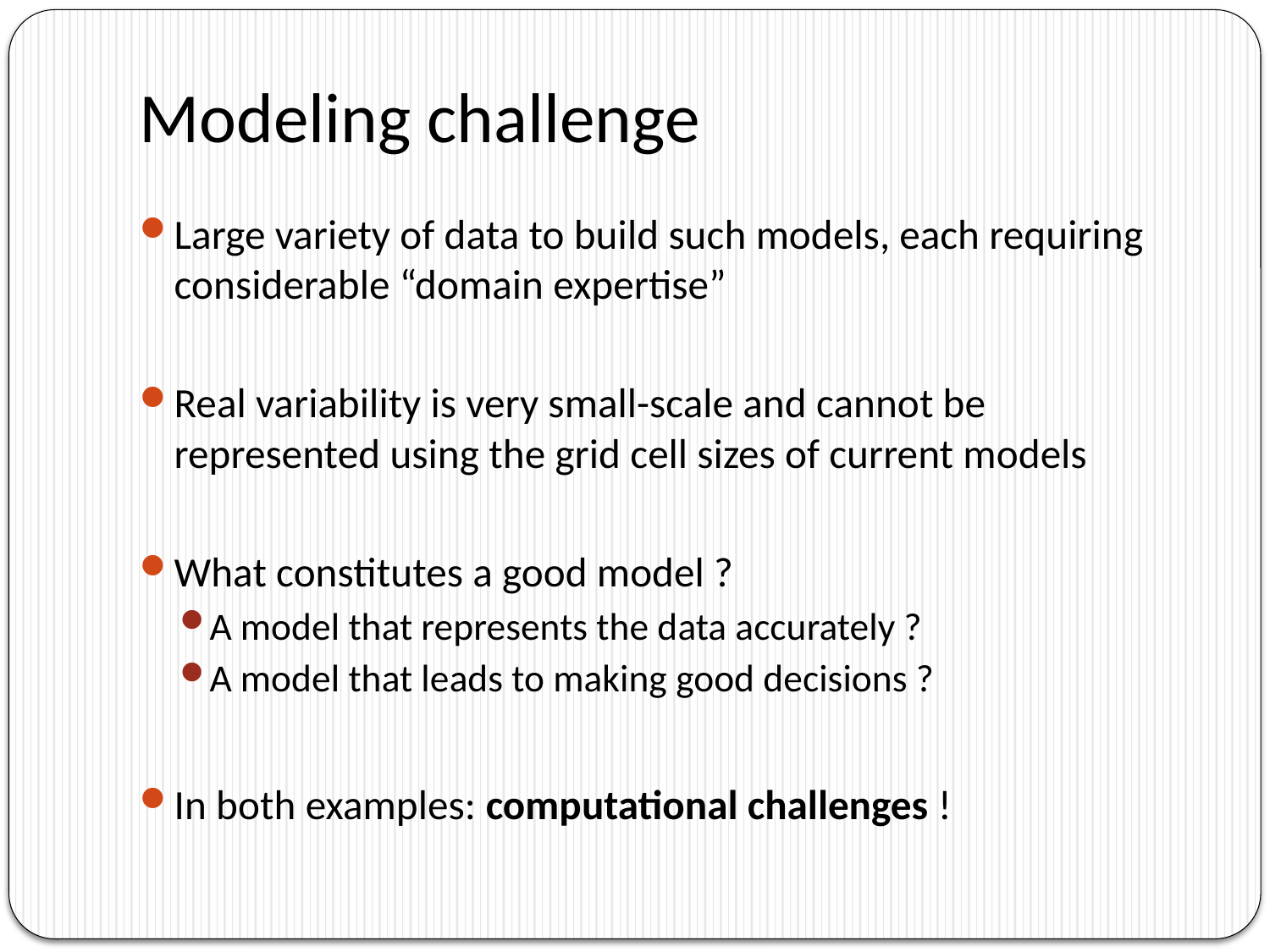

# Modeling challenge
Large variety of data to build such models, each requiring considerable “domain expertise”

Real variability is very small-scale and cannot be represented using the grid cell sizes of current models

What constitutes a good model ?
A model that represents the data accurately ?
A model that leads to making good decisions ?

In both examples: computational challenges !